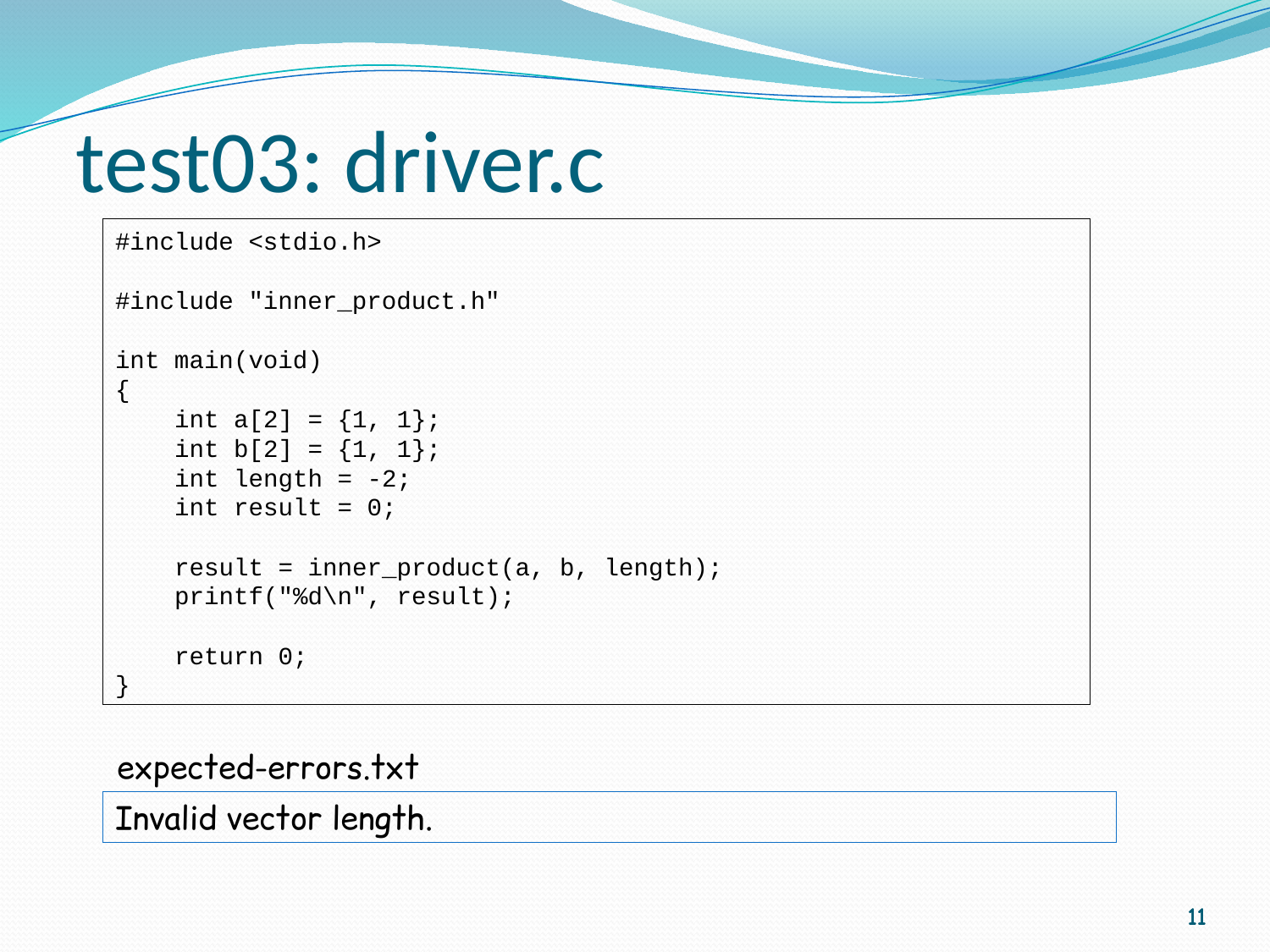

test03: driver.c
#include <stdio.h>

#include "inner_product.h"

int main(void)
{
    int a[2] = {1, 1};
    int b[2] = {1, 1};
    int length = -2;
    int result = 0;

    result = inner_product(a, b, length);
    printf("%d\n", result);

    return 0;
}
expected-errors.txt
Invalid vector length.
11
11
11